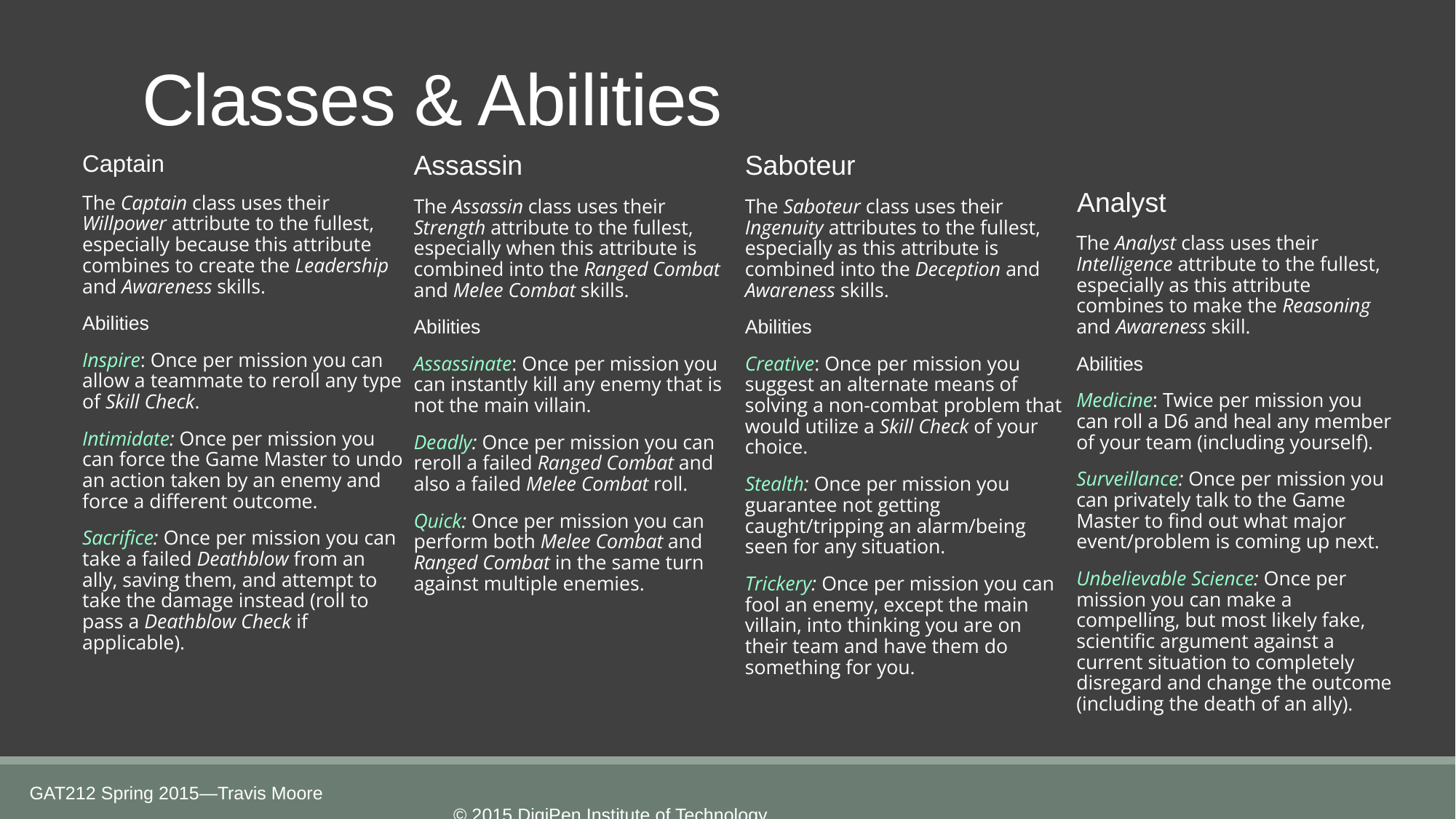

# Classes & Abilities
Captain
The Captain class uses their Willpower attribute to the fullest, especially because this attribute combines to create the Leadership and Awareness skills.
Abilities
Inspire: Once per mission you can allow a teammate to reroll any type of Skill Check.
Intimidate: Once per mission you can force the Game Master to undo an action taken by an enemy and force a different outcome.
Sacrifice: Once per mission you can take a failed Deathblow from an ally, saving them, and attempt to take the damage instead (roll to pass a Deathblow Check if applicable).

Assassin
The Assassin class uses their Strength attribute to the fullest, especially when this attribute is combined into the Ranged Combat and Melee Combat skills.
Abilities
Assassinate: Once per mission you can instantly kill any enemy that is not the main villain.
Deadly: Once per mission you can reroll a failed Ranged Combat and also a failed Melee Combat roll.
Quick: Once per mission you can perform both Melee Combat and Ranged Combat in the same turn against multiple enemies.

Saboteur
The Saboteur class uses their Ingenuity attributes to the fullest, especially as this attribute is combined into the Deception and Awareness skills.
Abilities
Creative: Once per mission you suggest an alternate means of solving a non-combat problem that would utilize a Skill Check of your choice.
Stealth: Once per mission you guarantee not getting caught/tripping an alarm/being seen for any situation.
Trickery: Once per mission you can fool an enemy, except the main villain, into thinking you are on their team and have them do something for you.

  Analyst
The Analyst class uses their Intelligence attribute to the fullest, especially as this attribute combines to make the Reasoning and Awareness skill.
Abilities
Medicine: Twice per mission you can roll a D6 and heal any member of your team (including yourself).
Surveillance: Once per mission you can privately talk to the Game Master to find out what major event/problem is coming up next.
Unbelievable Science: Once per mission you can make a compelling, but most likely fake, scientific argument against a current situation to completely disregard and change the outcome (including the death of an ally).

GAT212 Spring 2015—Travis Moore													                   © 2015 DigiPen Institute of Technology